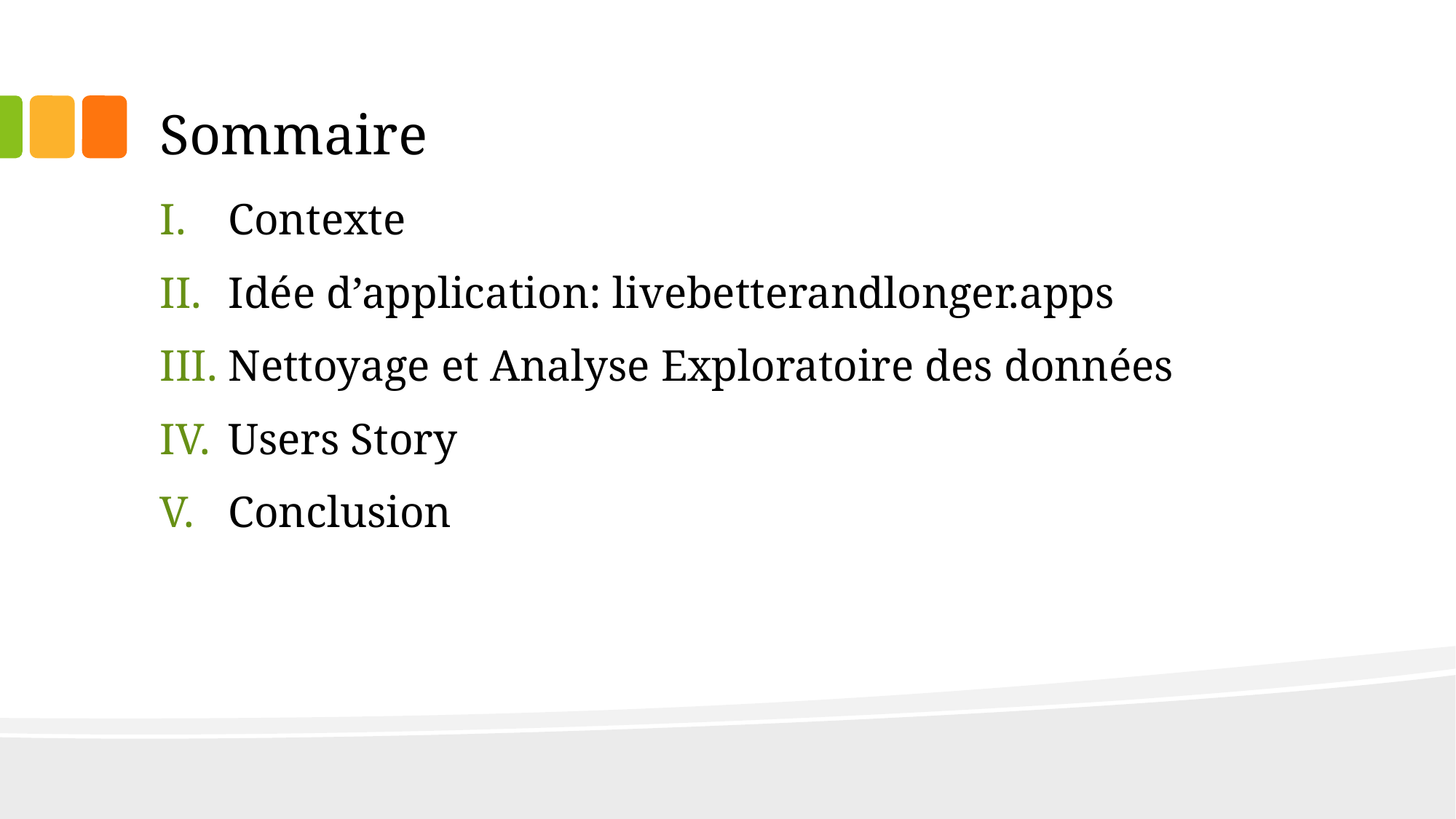

# Sommaire
Contexte
Idée d’application: livebetterandlonger.apps
Nettoyage et Analyse Exploratoire des données
Users Story
Conclusion